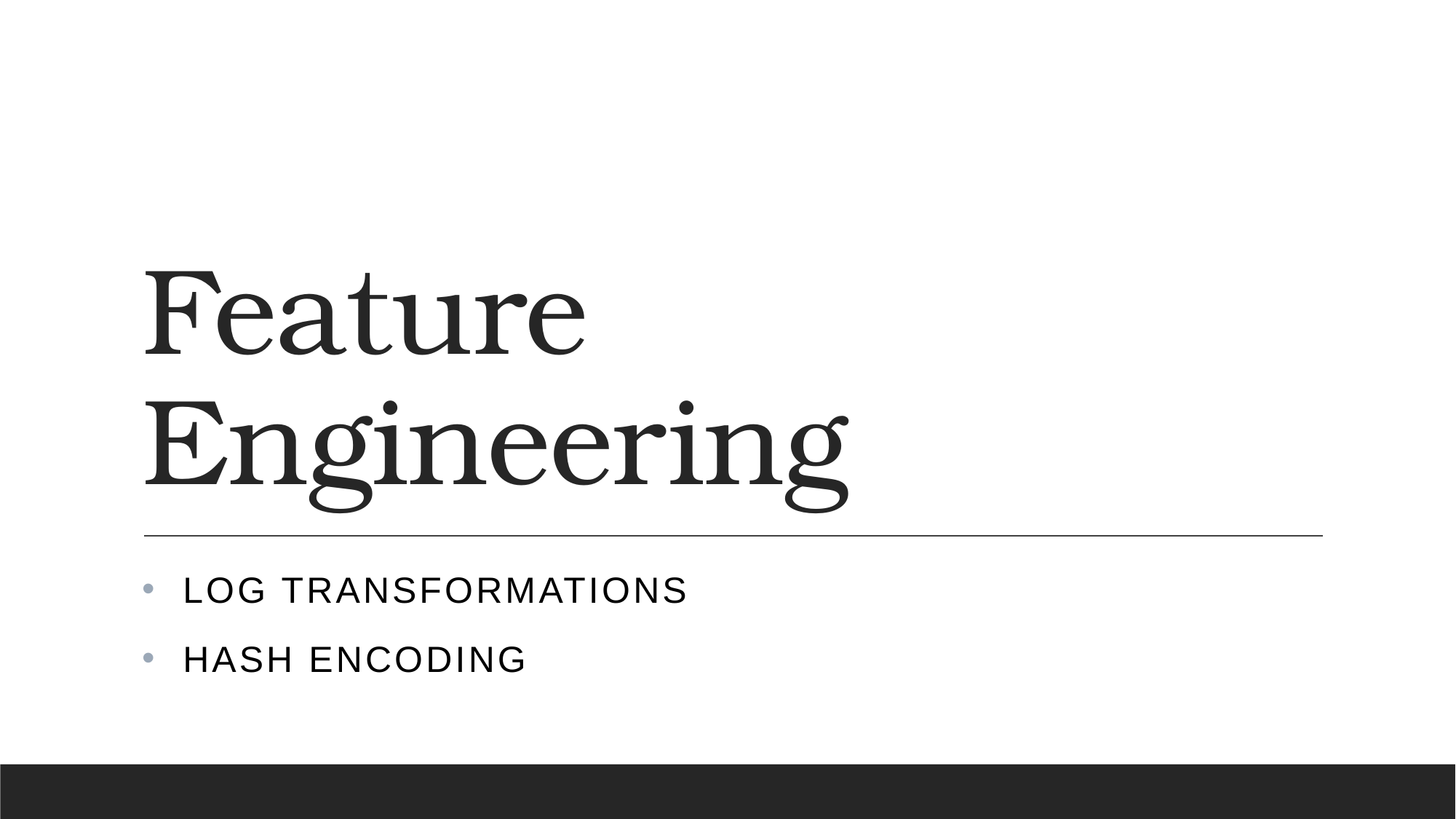

# Feature Engineering
Log transformations
Hash encoding